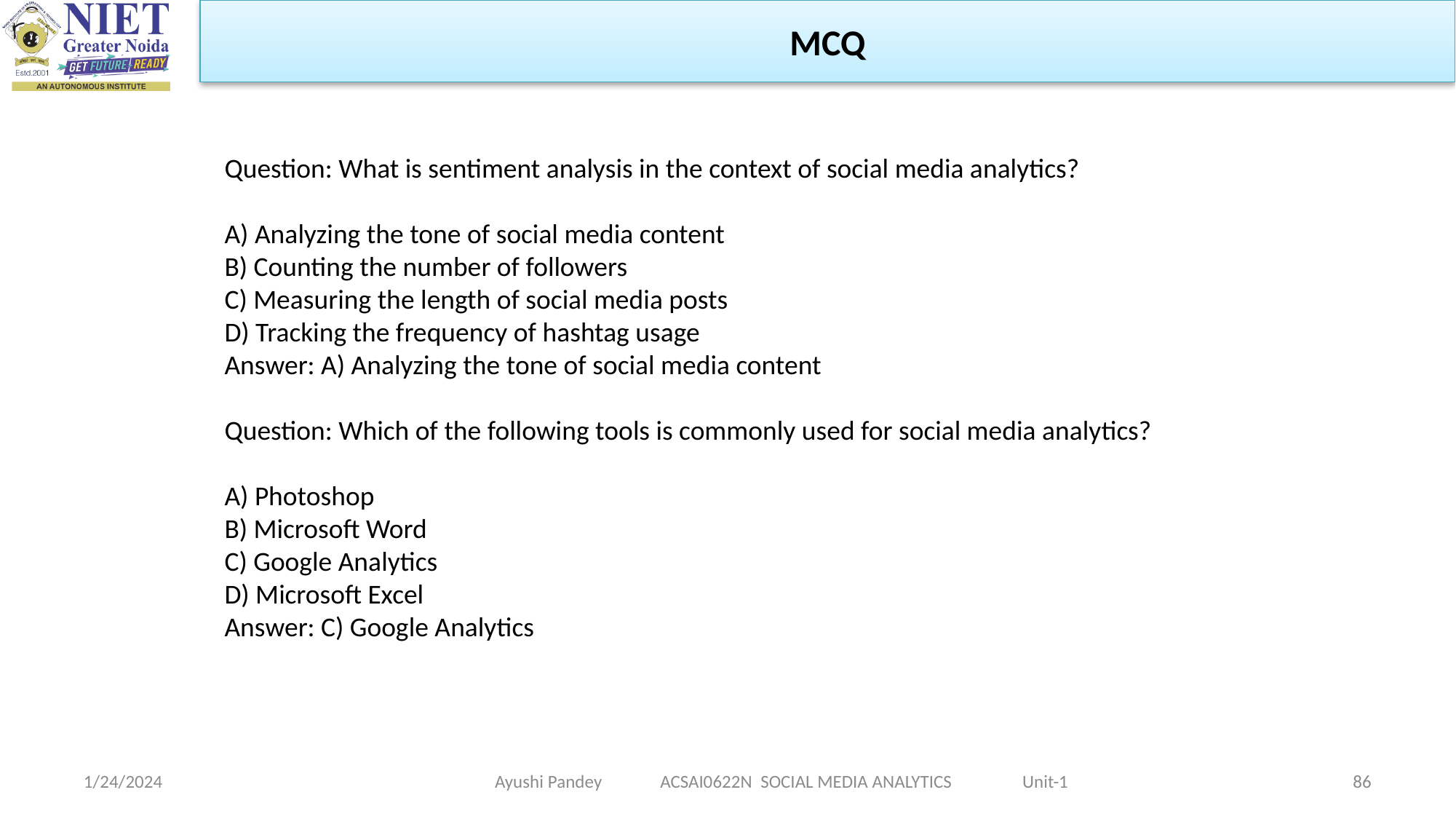

MCQ
Question: What is sentiment analysis in the context of social media analytics?

A) Analyzing the tone of social media content
B) Counting the number of followers
C) Measuring the length of social media posts
D) Tracking the frequency of hashtag usage
Answer: A) Analyzing the tone of social media content

Question: Which of the following tools is commonly used for social media analytics?

A) Photoshop
B) Microsoft Word
C) Google Analytics
D) Microsoft Excel
Answer: C) Google Analytics

Ayushi Pandey              ACSAI0622N  SOCIAL MEDIA ANALYTICS                 Unit-1
1/24/2024
86